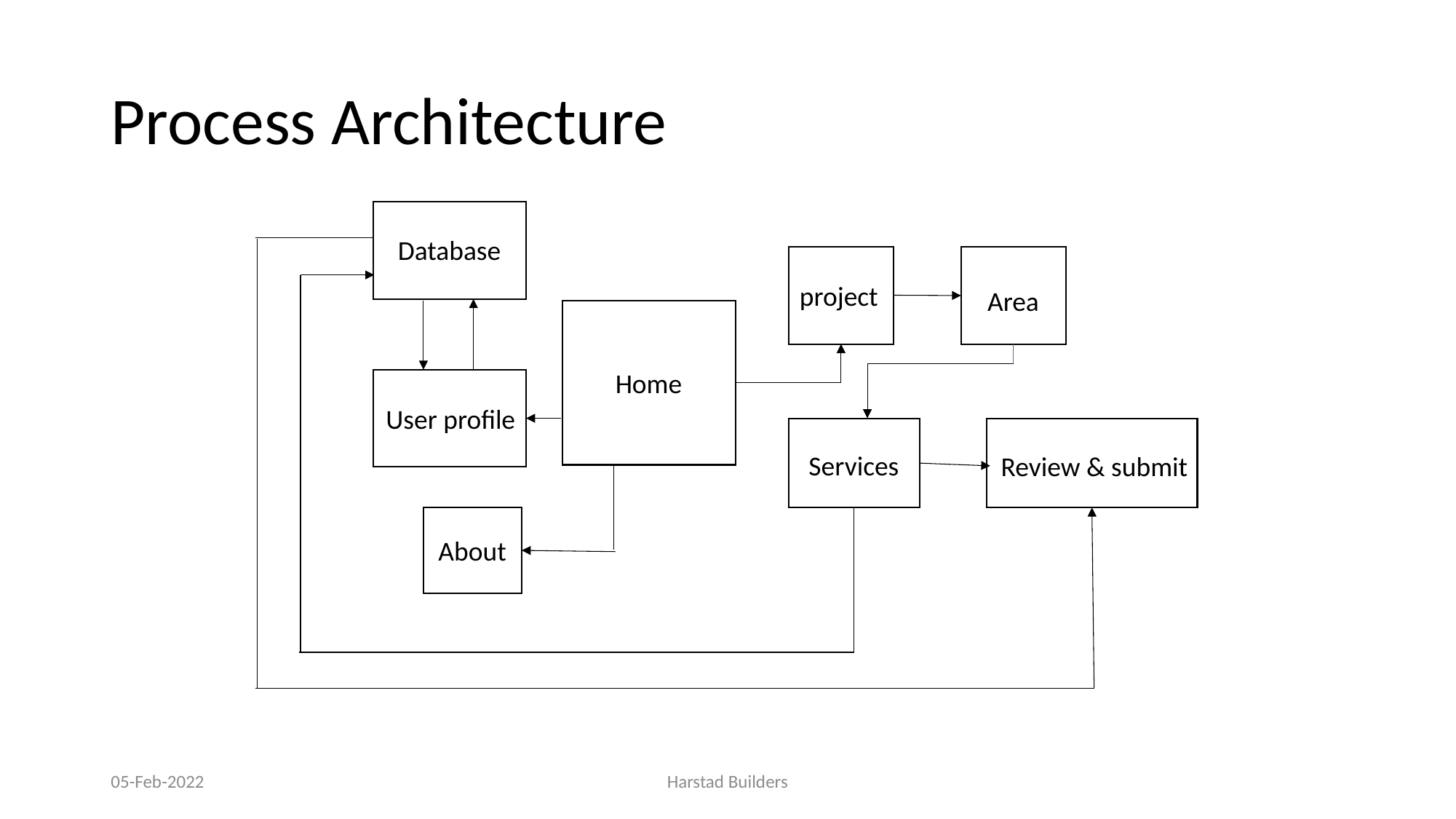

# Process Architecture

Database

project
Area

Home

User profile

Services
Review & submit

About
05-Feb-2022
Harstad Builders